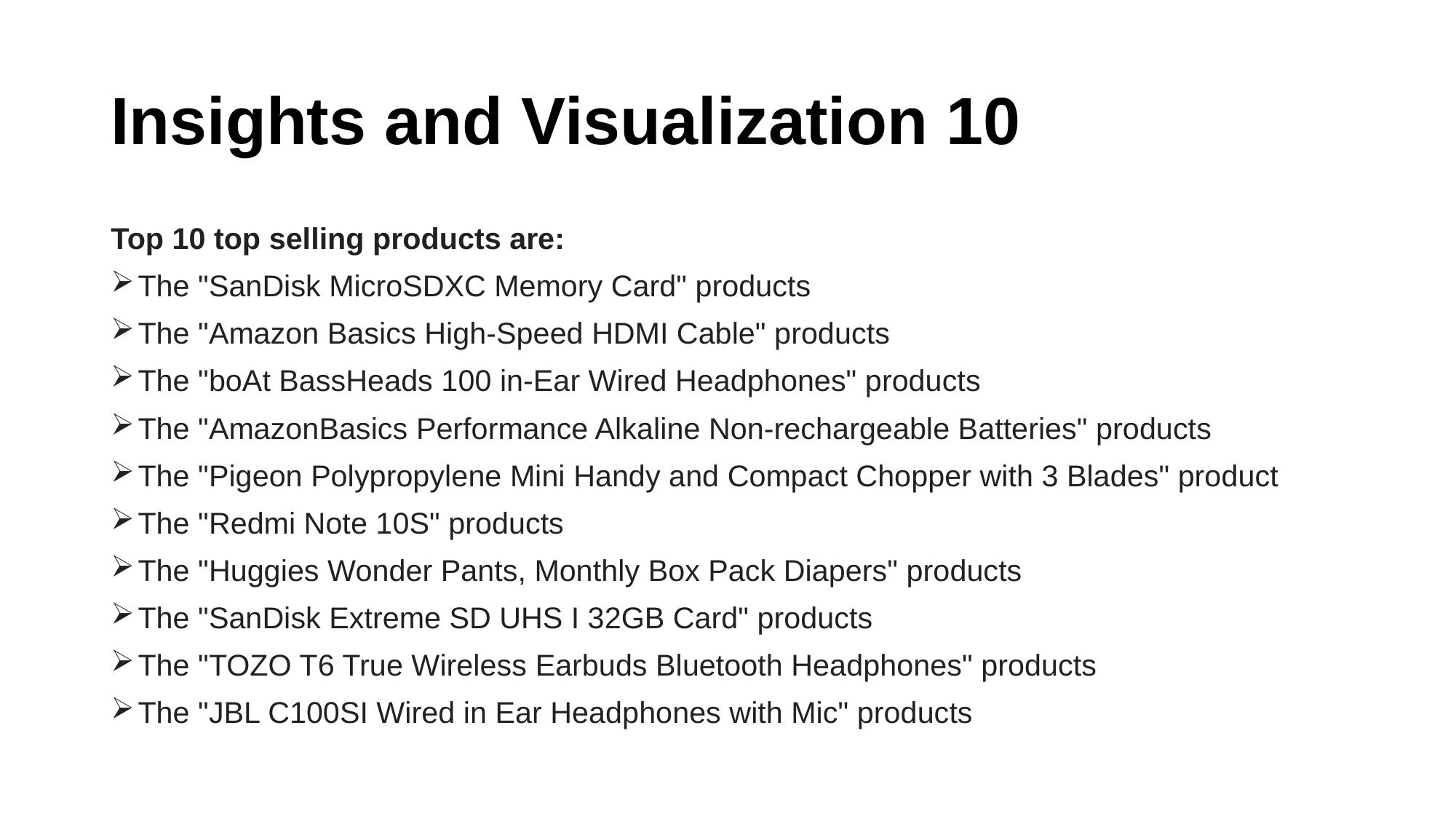

# Insights and Visualization 10
Top 10 top selling products are:
The "SanDisk MicroSDXC Memory Card" products
The "Amazon Basics High-Speed HDMI Cable" products
The "boAt BassHeads 100 in-Ear Wired Headphones" products
The "AmazonBasics Performance Alkaline Non-rechargeable Batteries" products
The "Pigeon Polypropylene Mini Handy and Compact Chopper with 3 Blades" product
The "Redmi Note 10S" products
The "Huggies Wonder Pants, Monthly Box Pack Diapers" products
The "SanDisk Extreme SD UHS I 32GB Card" products
The "TOZO T6 True Wireless Earbuds Bluetooth Headphones" products
The "JBL C100SI Wired in Ear Headphones with Mic" products